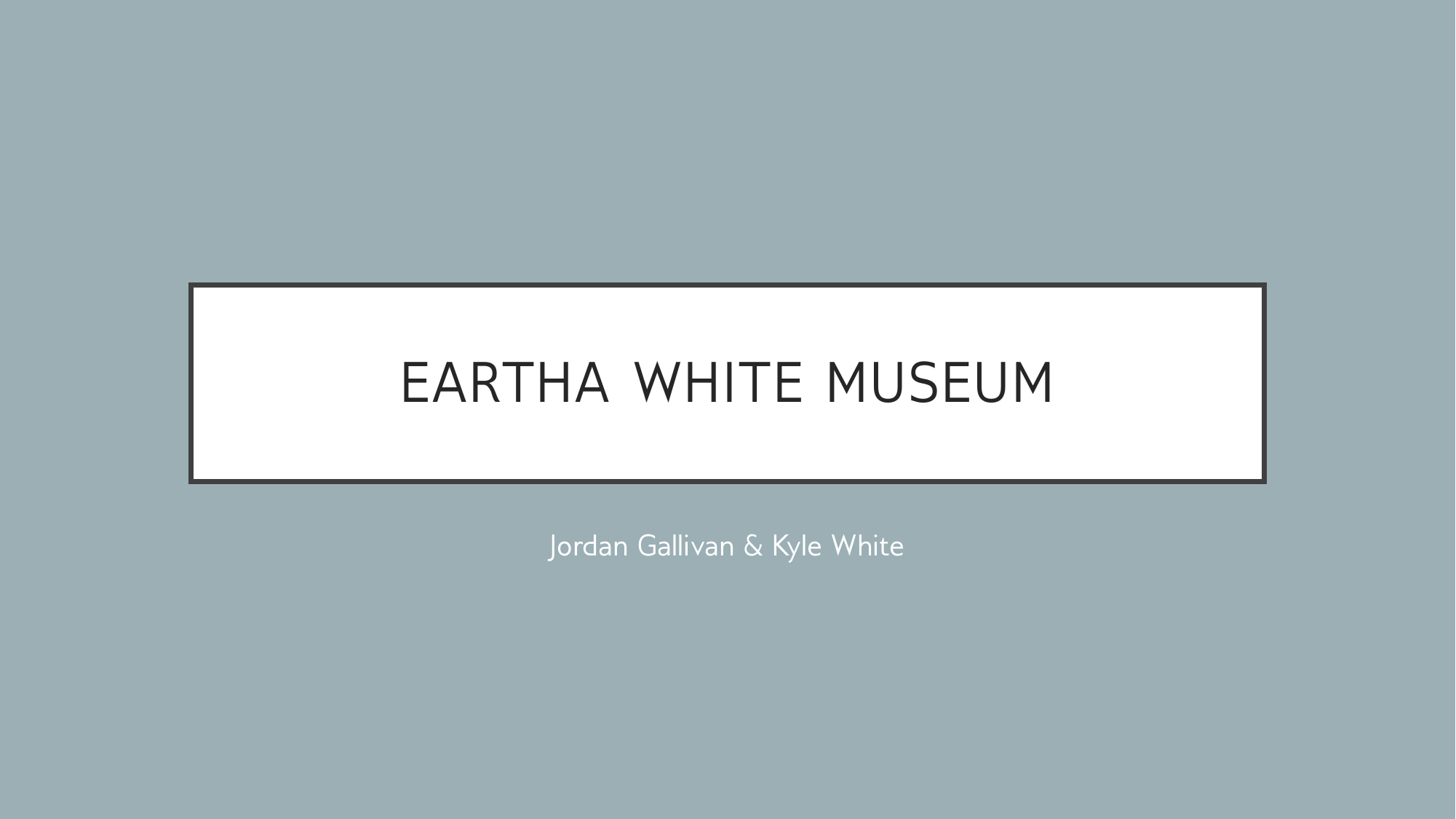

# Eartha White Museum
Jordan Gallivan & Kyle White